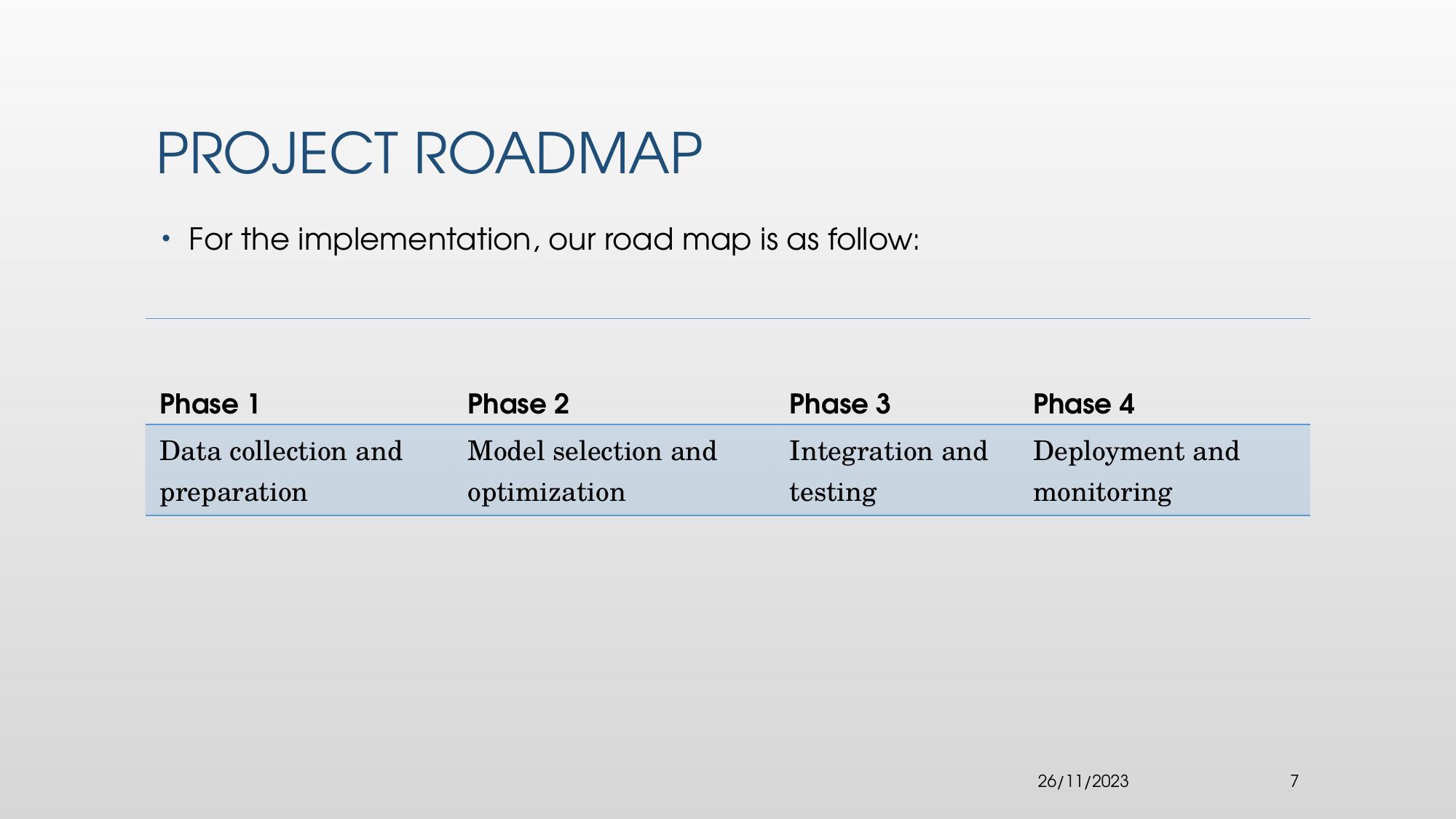

# Project roadmap
For the implementation, our road map is as follow:
| Phase 1 | Phase 2 | Phase 3 | Phase 4 |
| --- | --- | --- | --- |
| Data collection and preparation | Model selection and optimization | Integration and testing | Deployment and monitoring |
26/11/2023
7